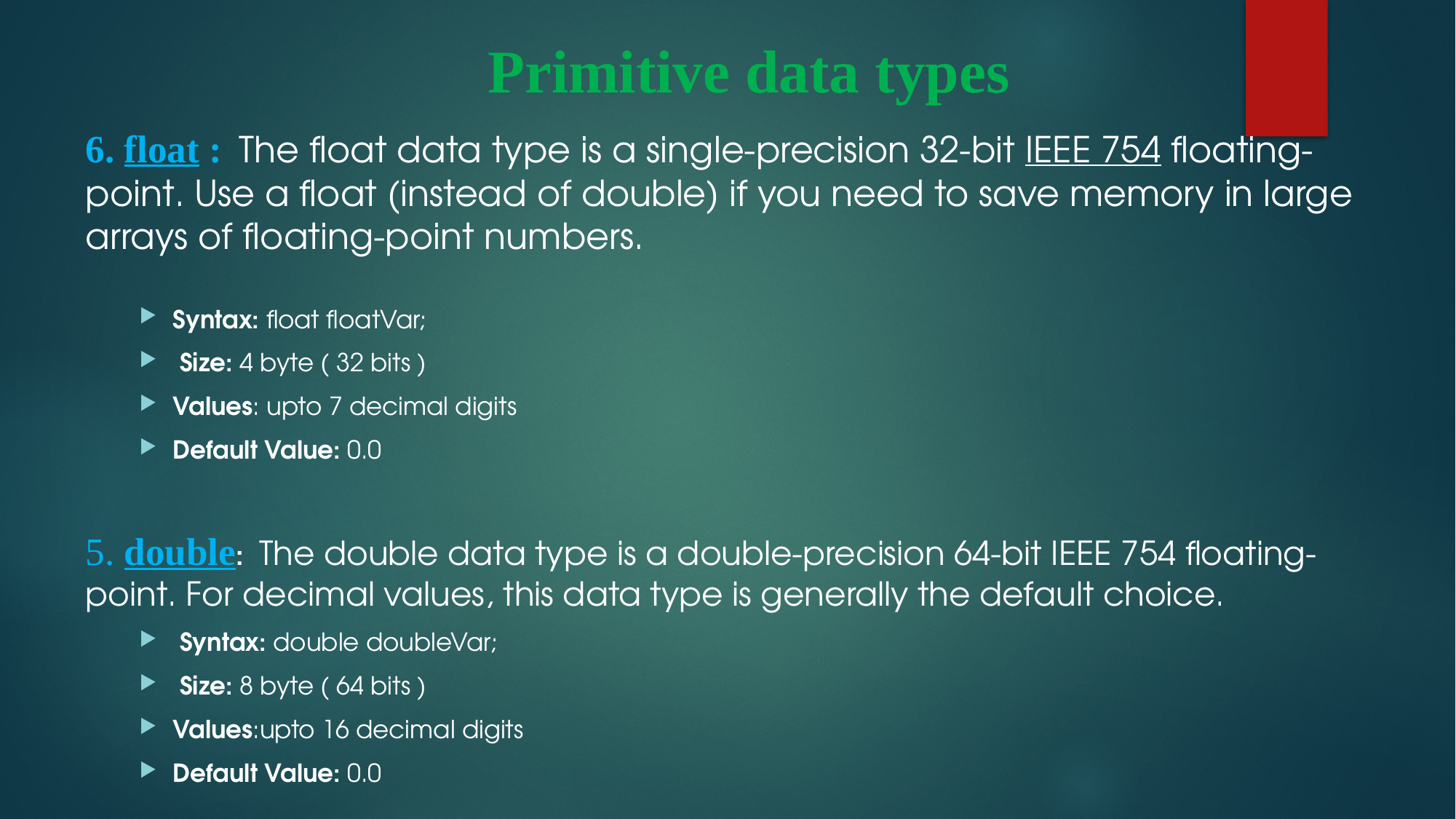

# Primitive data types
6. float :  The float data type is a single-precision 32-bit IEEE 754 floating-point. Use a float (instead of double) if you need to save memory in large arrays of floating-point numbers.
Syntax: float floatVar;
 Size: 4 byte ( 32 bits )
Values: upto 7 decimal digits
Default Value: 0.0

5. double:  The double data type is a double-precision 64-bit IEEE 754 floating-point. For decimal values, this data type is generally the default choice.
 Syntax: double doubleVar;
 Size: 8 byte ( 64 bits )
Values:upto 16 decimal digits
Default Value: 0.0